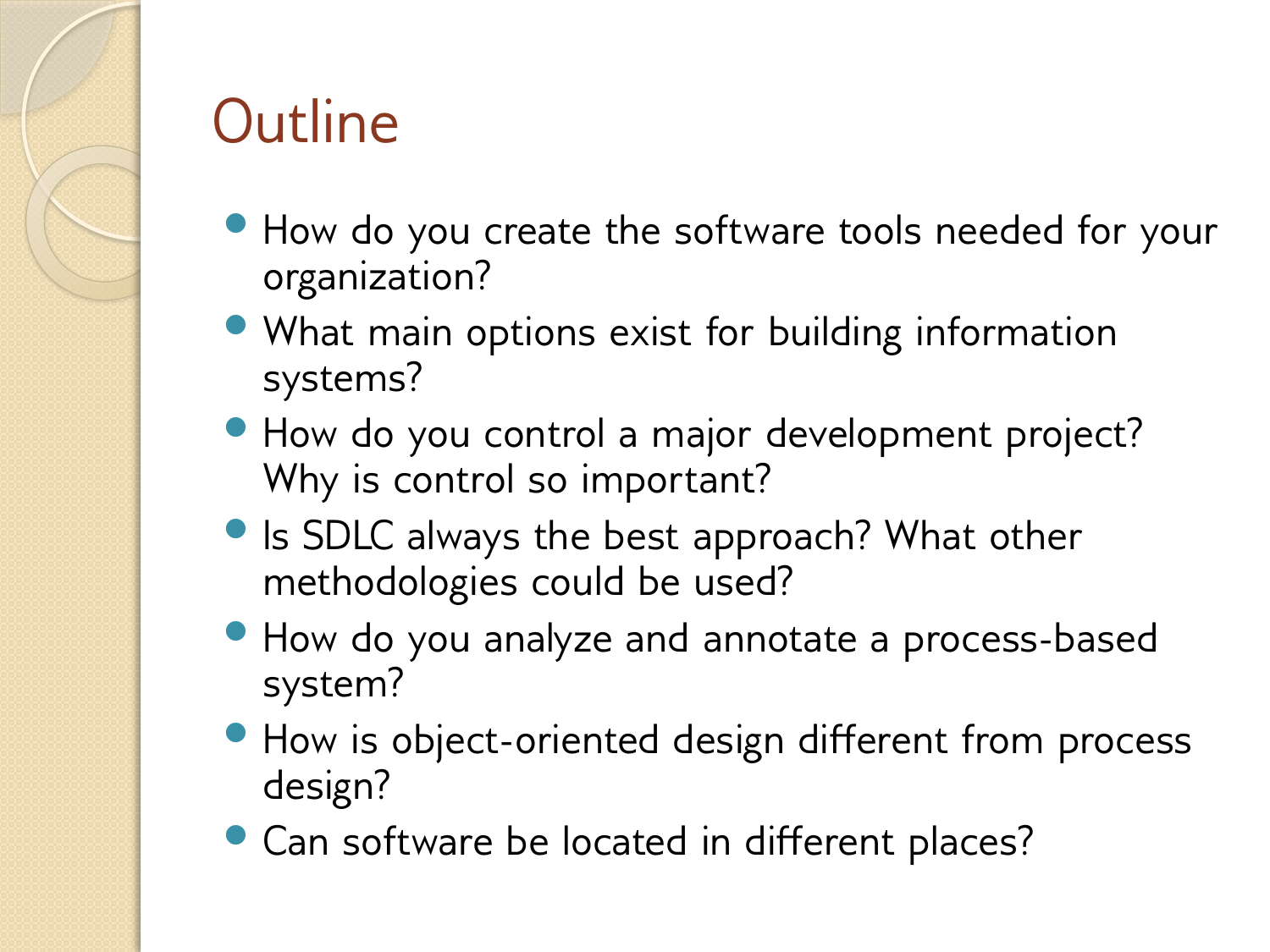

# Outline
How do you create the software tools needed for your organization?
What main options exist for building information systems?
How do you control a major development project? Why is control so important?
Is SDLC always the best approach? What other methodologies could be used?
How do you analyze and annotate a process-based system?
How is object-oriented design different from process design?
Can software be located in different places?